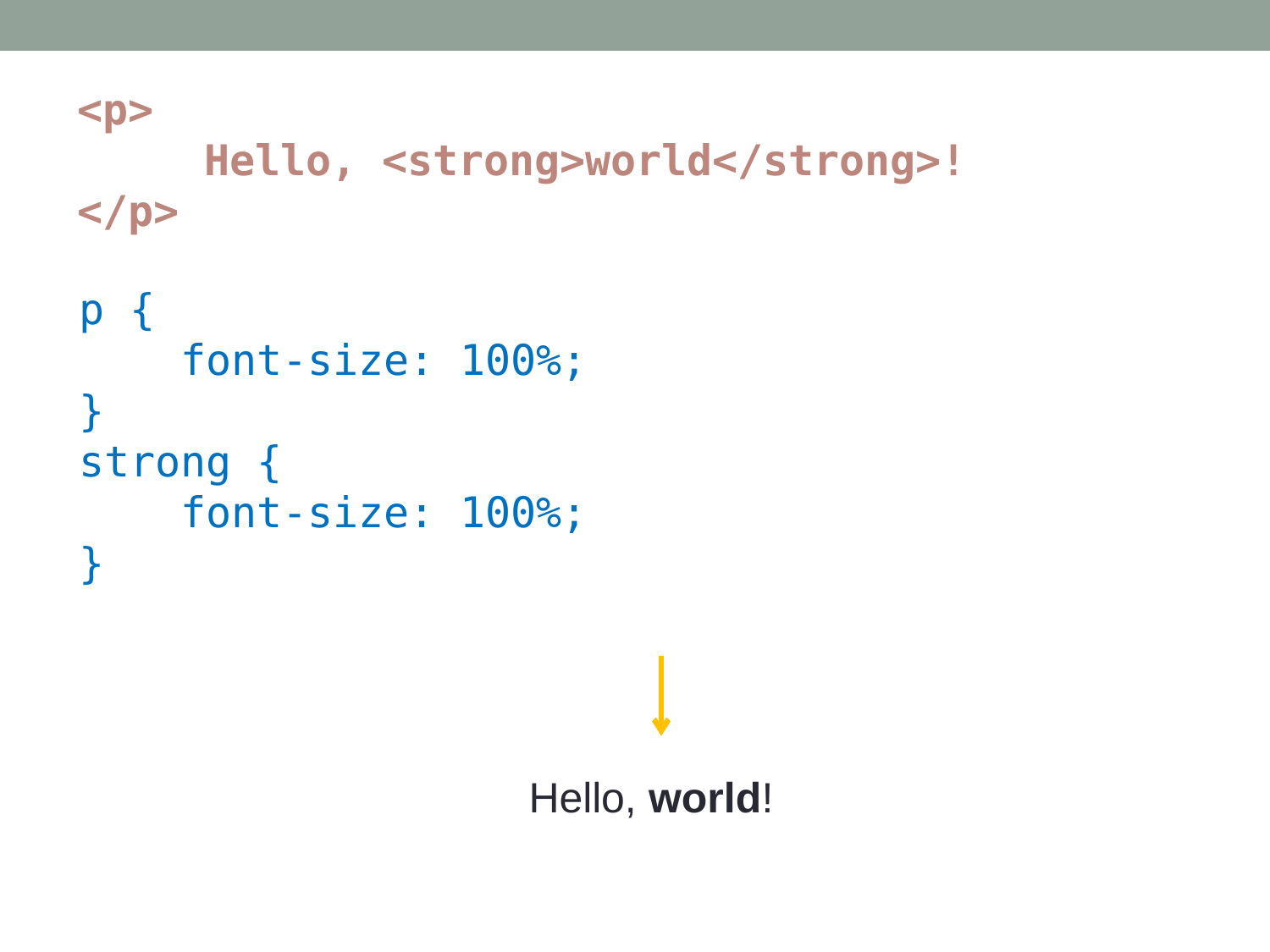

<p>
	Hello, <strong>world</strong>!
</p>

p {
    font-size: 100%;
}
strong {
    font-size: 100%;
}
Hello, world!